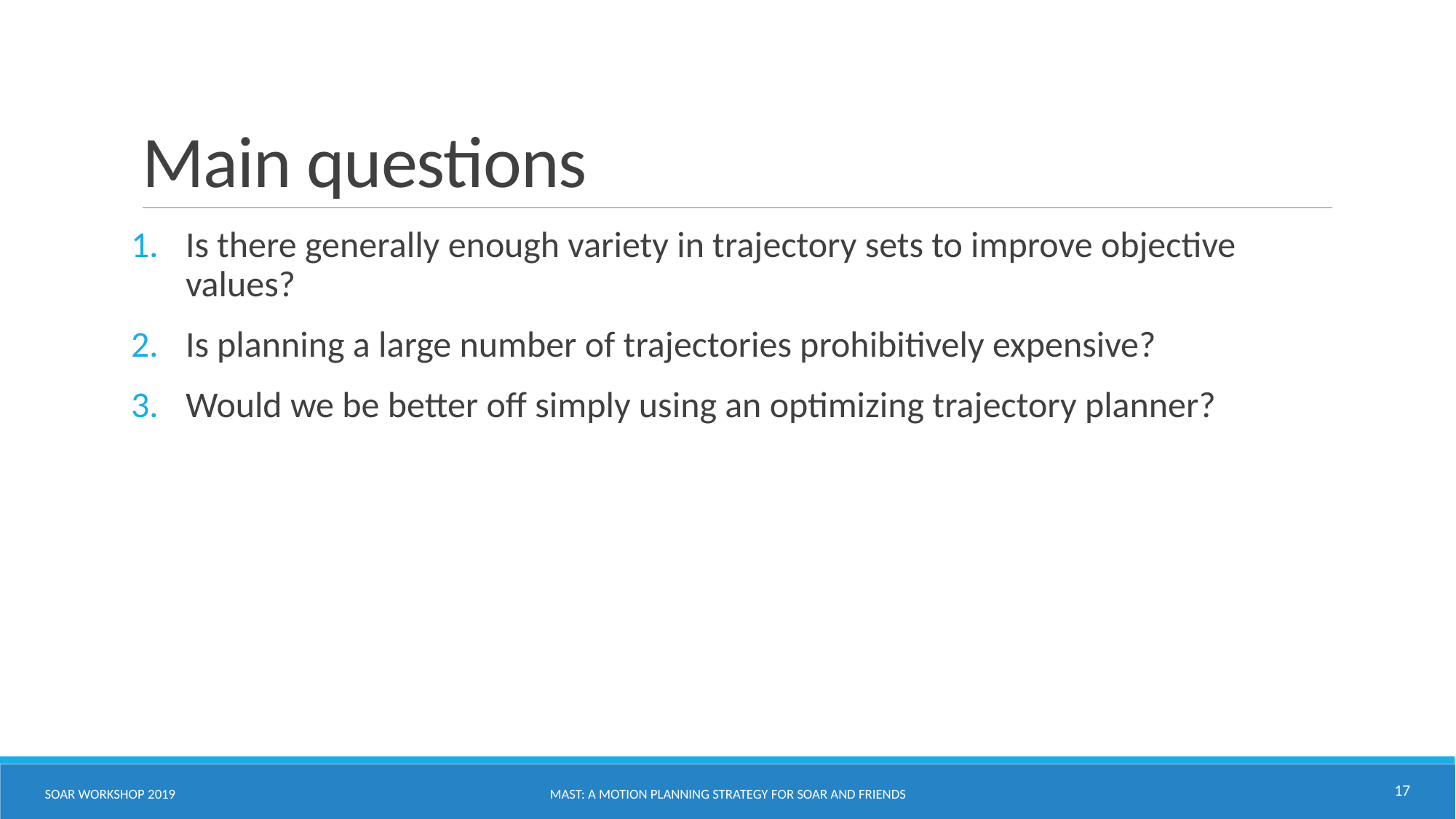

# Main questions
Is there generally enough variety in trajectory sets to improve objective values?
Is planning a large number of trajectories prohibitively expensive?
Would we be better off simply using an optimizing trajectory planner?
17
SOAR WORKSHOP 2019
Mast: a Motion Planning strategy for Soar and Friends